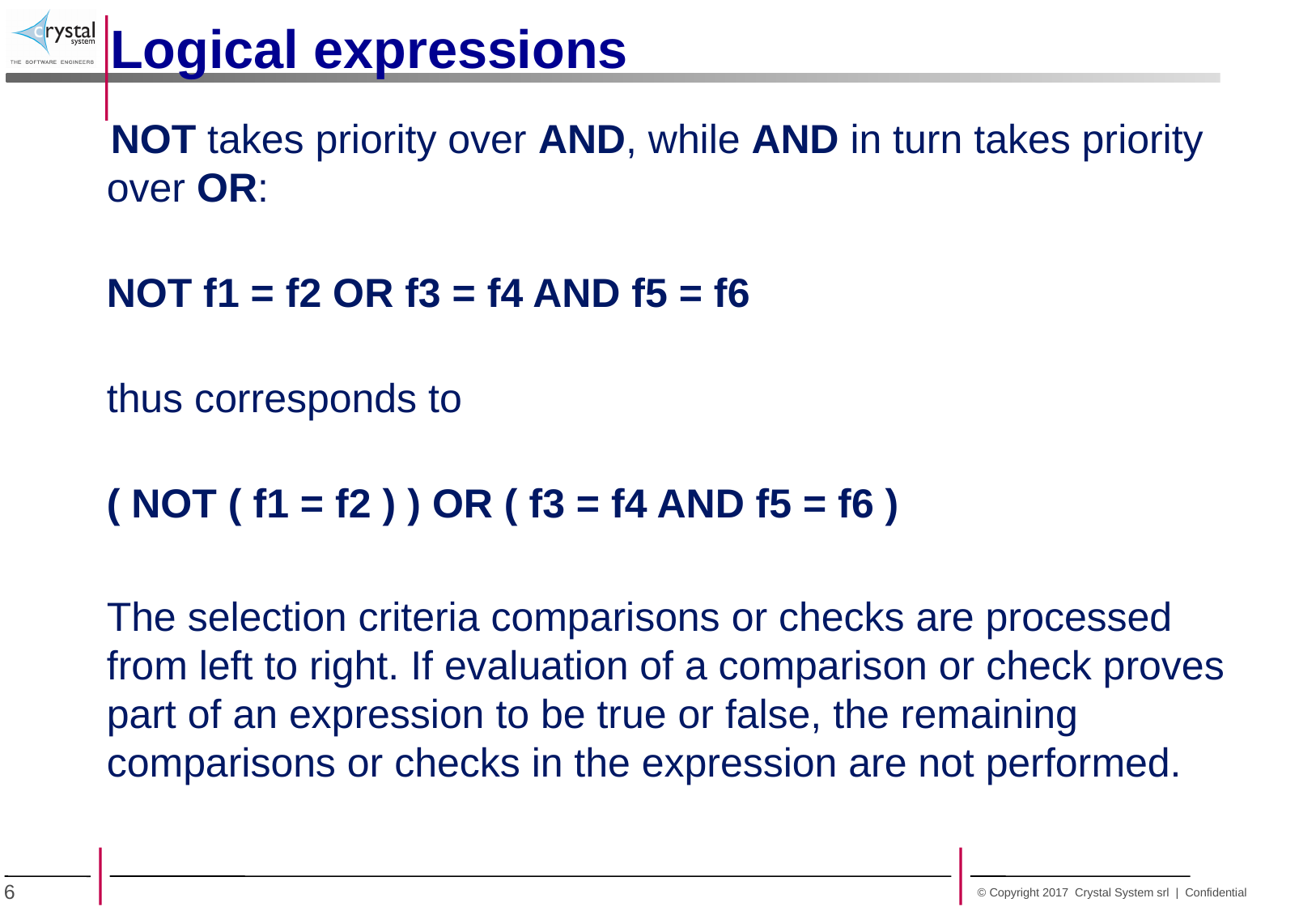

Logical expressions
NOT takes priority over AND, while AND in turn takes priority over OR:
	NOT f1 = f2 OR f3 = f4 AND f5 = f6
	thus corresponds to
	( NOT ( f1 = f2 ) ) OR ( f3 = f4 AND f5 = f6 )

	The selection criteria comparisons or checks are processed from left to right. If evaluation of a comparison or check proves part of an expression to be true or false, the remaining comparisons or checks in the expression are not performed.